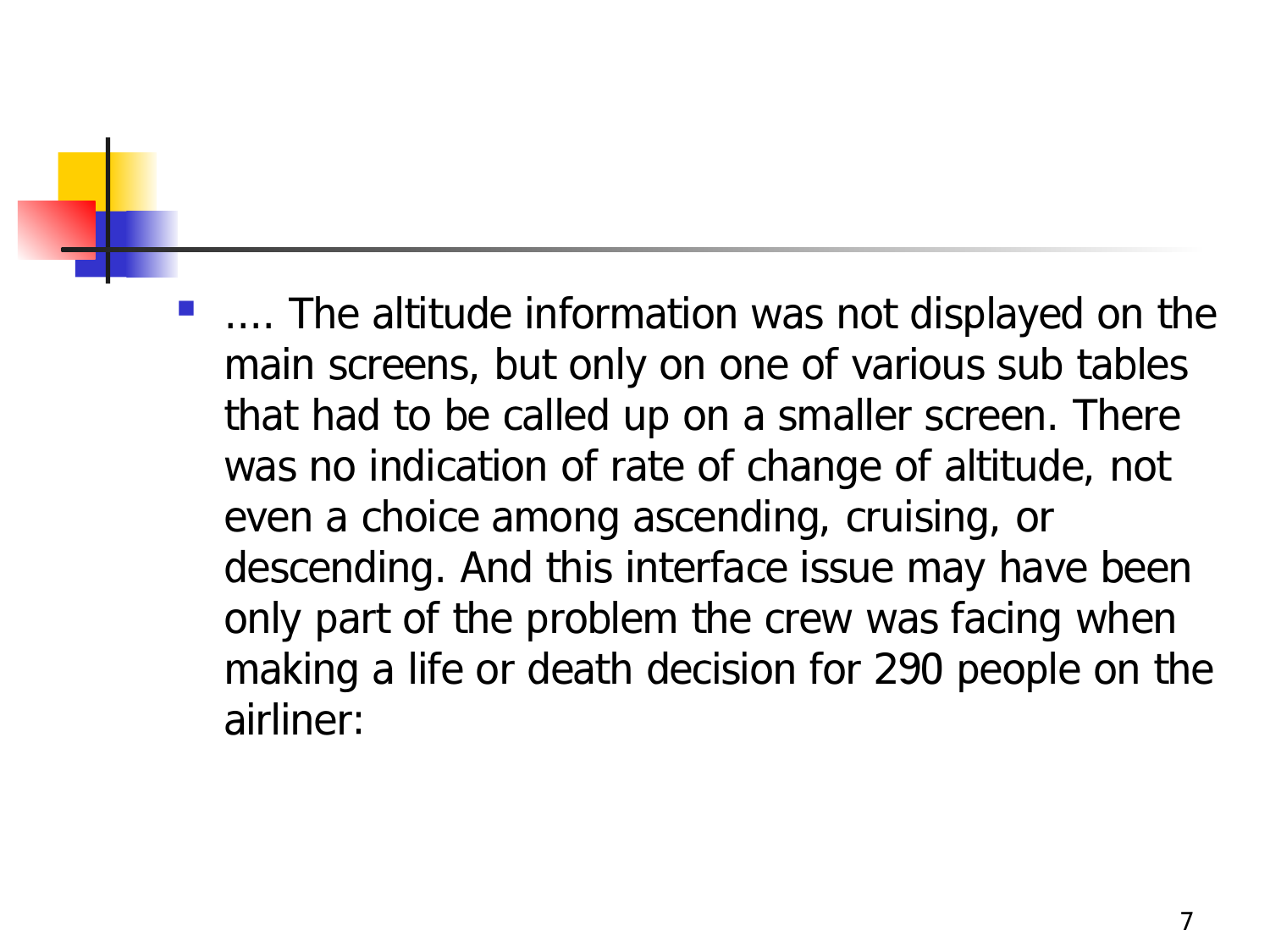

.... The altitude information was not displayed on the main screens, but only on one of various sub tables that had to be called up on a smaller screen. There was no indication of rate of change of altitude, not even a choice among ascending, cruising, or descending. And this interface issue may have been only part of the problem the crew was facing when making a life or death decision for 290 people on the airliner:
7